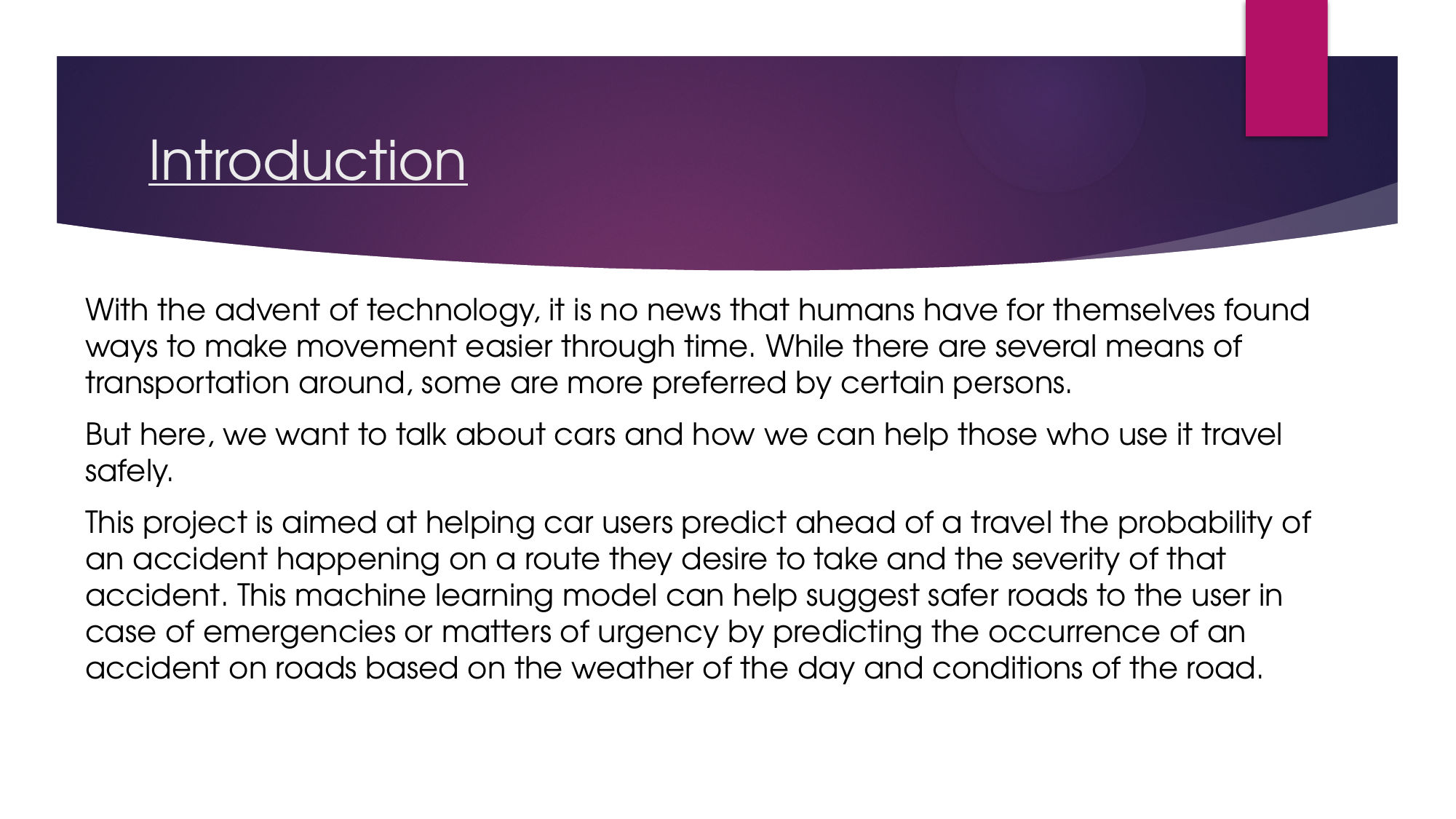

# Introduction
With the advent of technology, it is no news that humans have for themselves found ways to make movement easier through time. While there are several means of transportation around, some are more preferred by certain persons.
But here, we want to talk about cars and how we can help those who use it travel safely.
This project is aimed at helping car users predict ahead of a travel the probability of an accident happening on a route they desire to take and the severity of that accident. This machine learning model can help suggest safer roads to the user in case of emergencies or matters of urgency by predicting the occurrence of an accident on roads based on the weather of the day and conditions of the road.